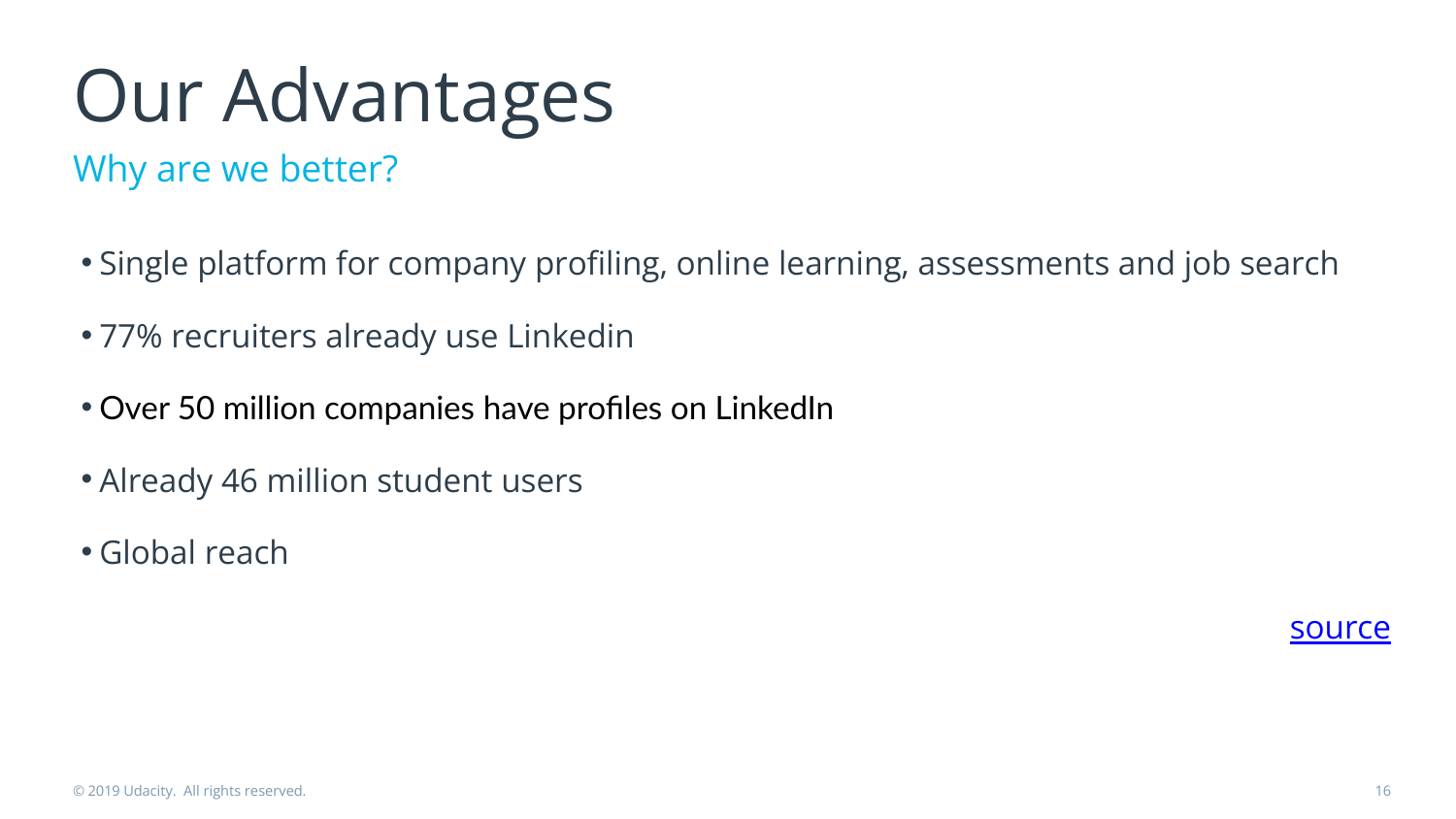

# Our Advantages
Why are we better?
Single platform for company profiling, online learning, assessments and job search
77% recruiters already use Linkedin
Over 50 million companies have profiles on LinkedIn
Already 46 million student users
Global reach
source
© 2019 Udacity.  All rights reserved.
16